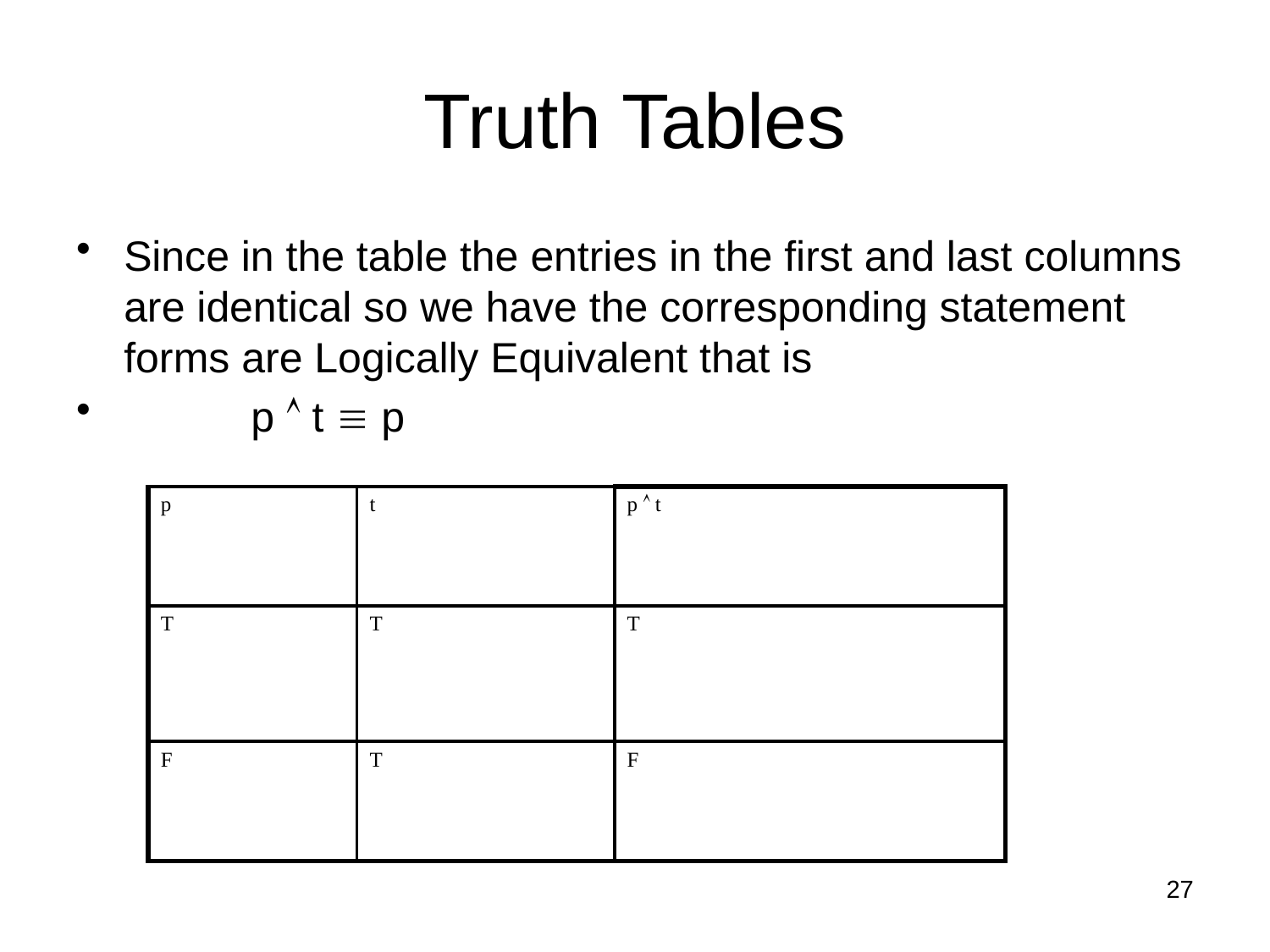

# Truth Tables
Since in the table the entries in the first and last columns are identical so we have the corresponding statement forms are Logically Equivalent that is
	p ∧ t ≡ p
| p | t | p ∧ t |
| --- | --- | --- |
| T | T | T |
| F | T | F |
27